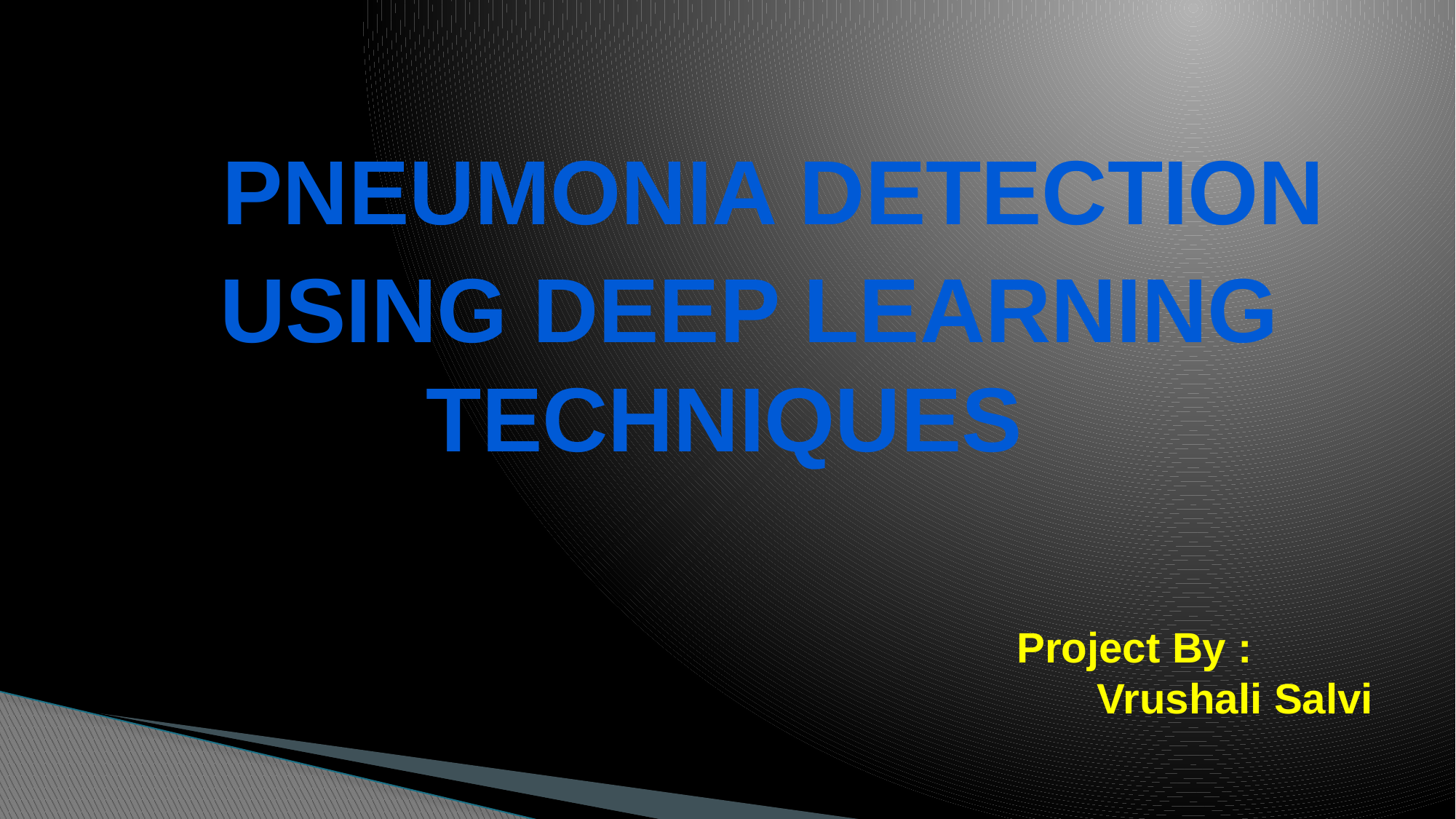

# Pneumonia DETECTION Using Deep learning techniques
Project By :
               Vrushali Salvi